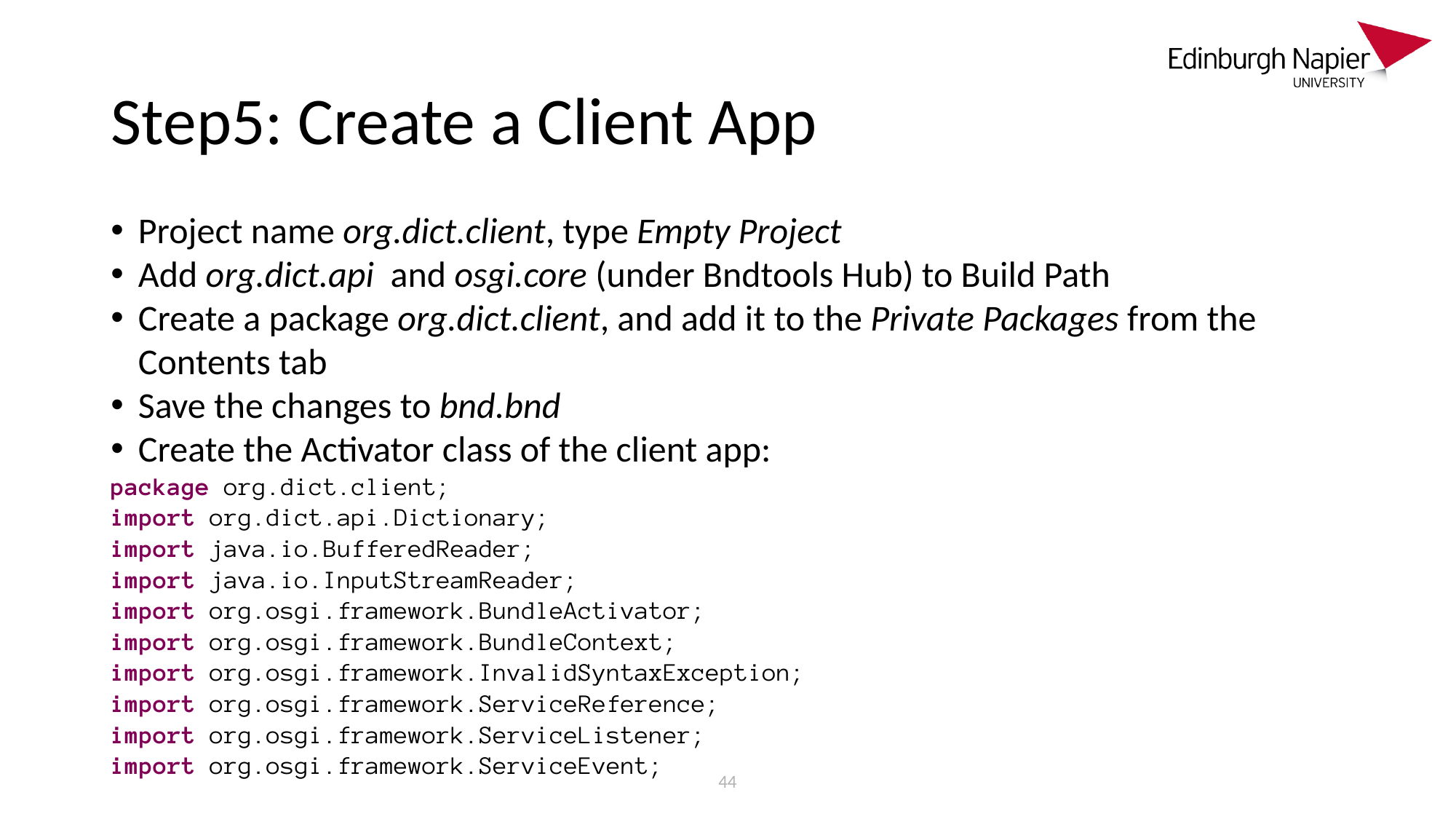

# Step5: Create a Client App
Project name org.dict.client, type Empty Project
Add org.dict.api  and osgi.core (under Bndtools Hub) to Build Path
Create a package org.dict.client, and add it to the Private Packages from the Contents tab
Save the changes to bnd.bnd
Create the Activator class of the client app:
package org.dict.client;
import org.dict.api.Dictionary;
import java.io.BufferedReader;
import java.io.InputStreamReader;
import org.osgi.framework.BundleActivator;
import org.osgi.framework.BundleContext;
import org.osgi.framework.InvalidSyntaxException;
import org.osgi.framework.ServiceReference;
import org.osgi.framework.ServiceListener;
import org.osgi.framework.ServiceEvent;
44